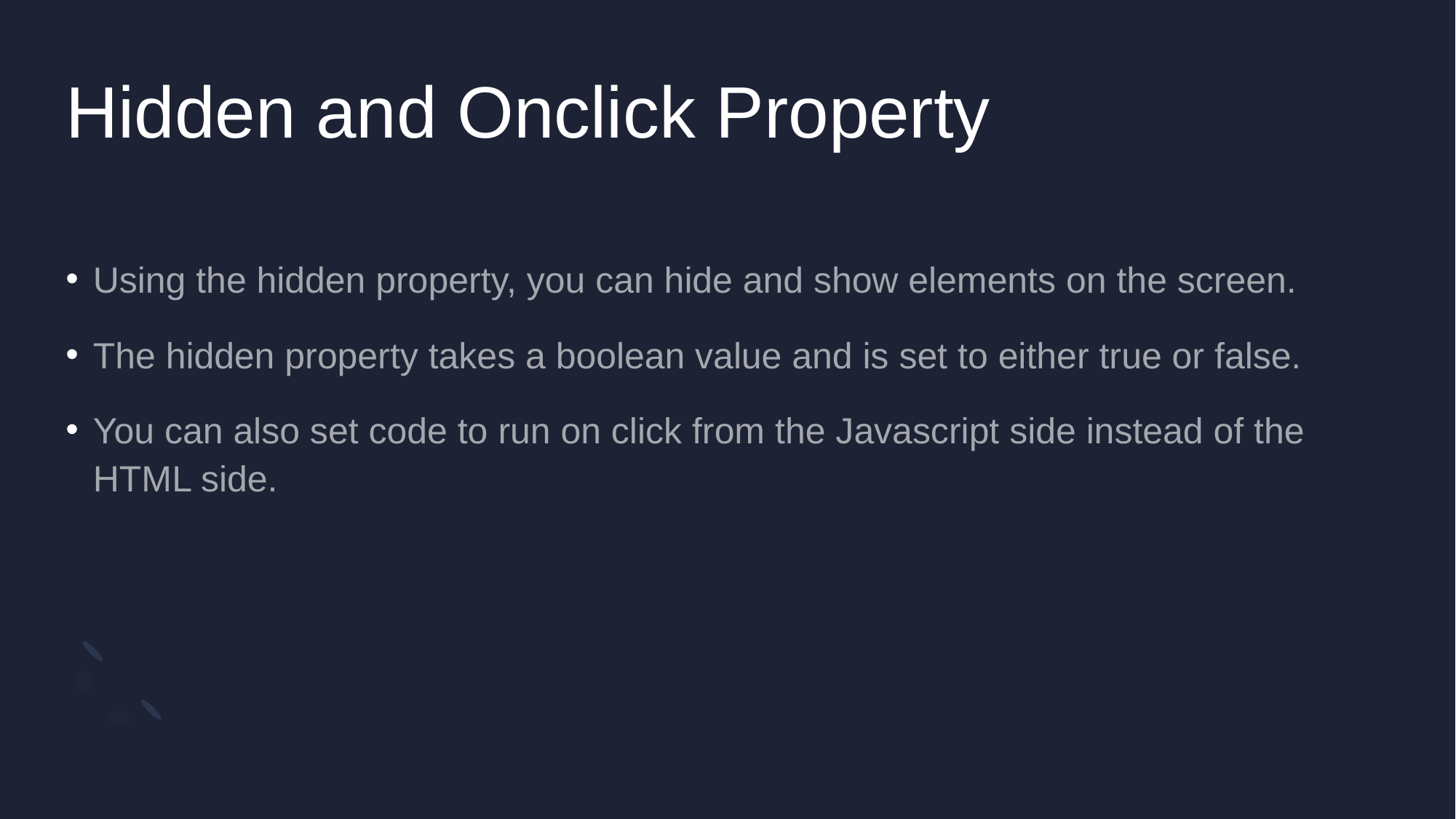

# Hidden and Onclick Property
Using the hidden property, you can hide and show elements on the screen.
The hidden property takes a boolean value and is set to either true or false.
You can also set code to run on click from the Javascript side instead of the HTML side.